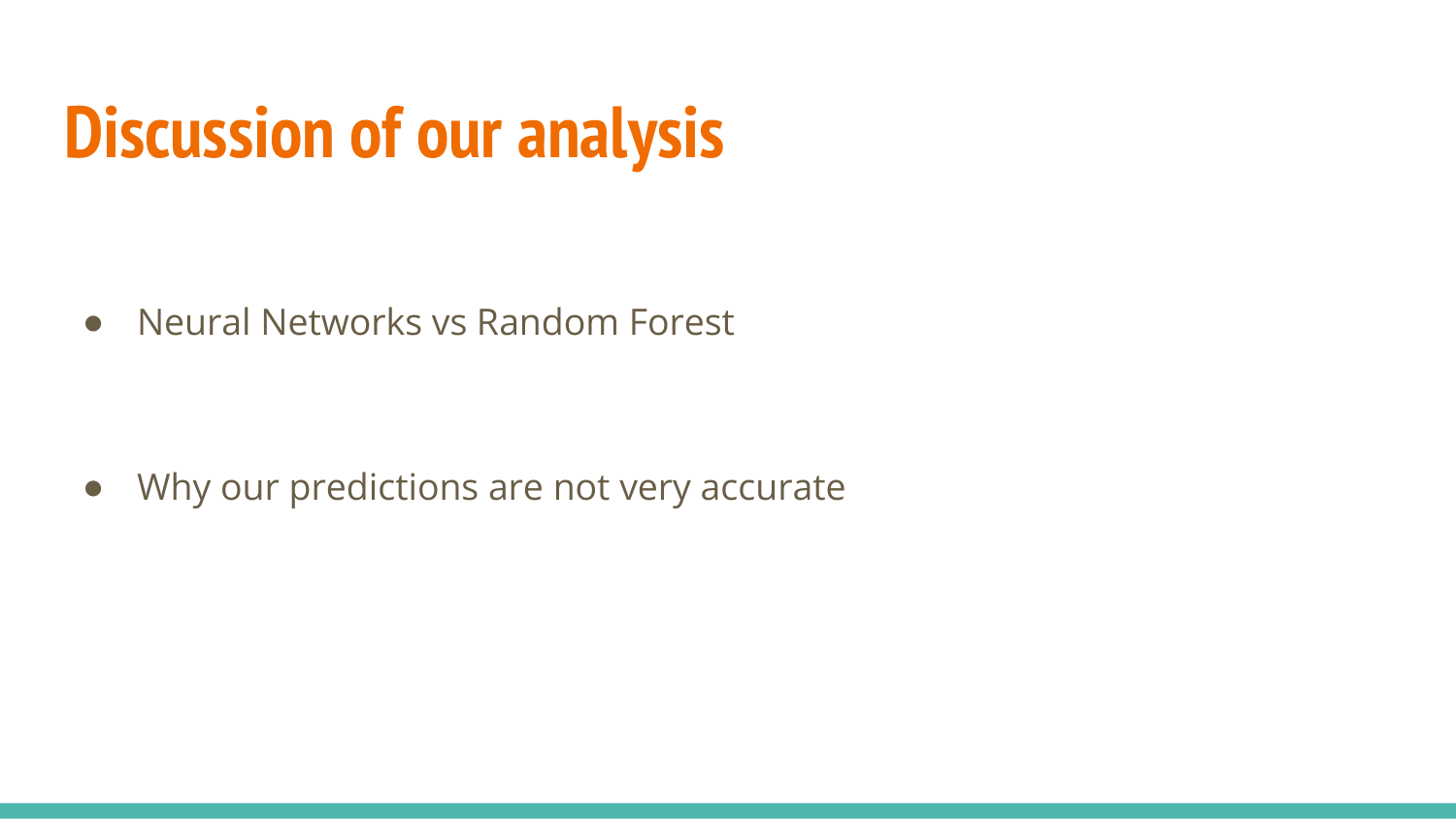

# Discussion of our analysis

Neural Networks vs Random Forest

Why our predictions are not very accurate